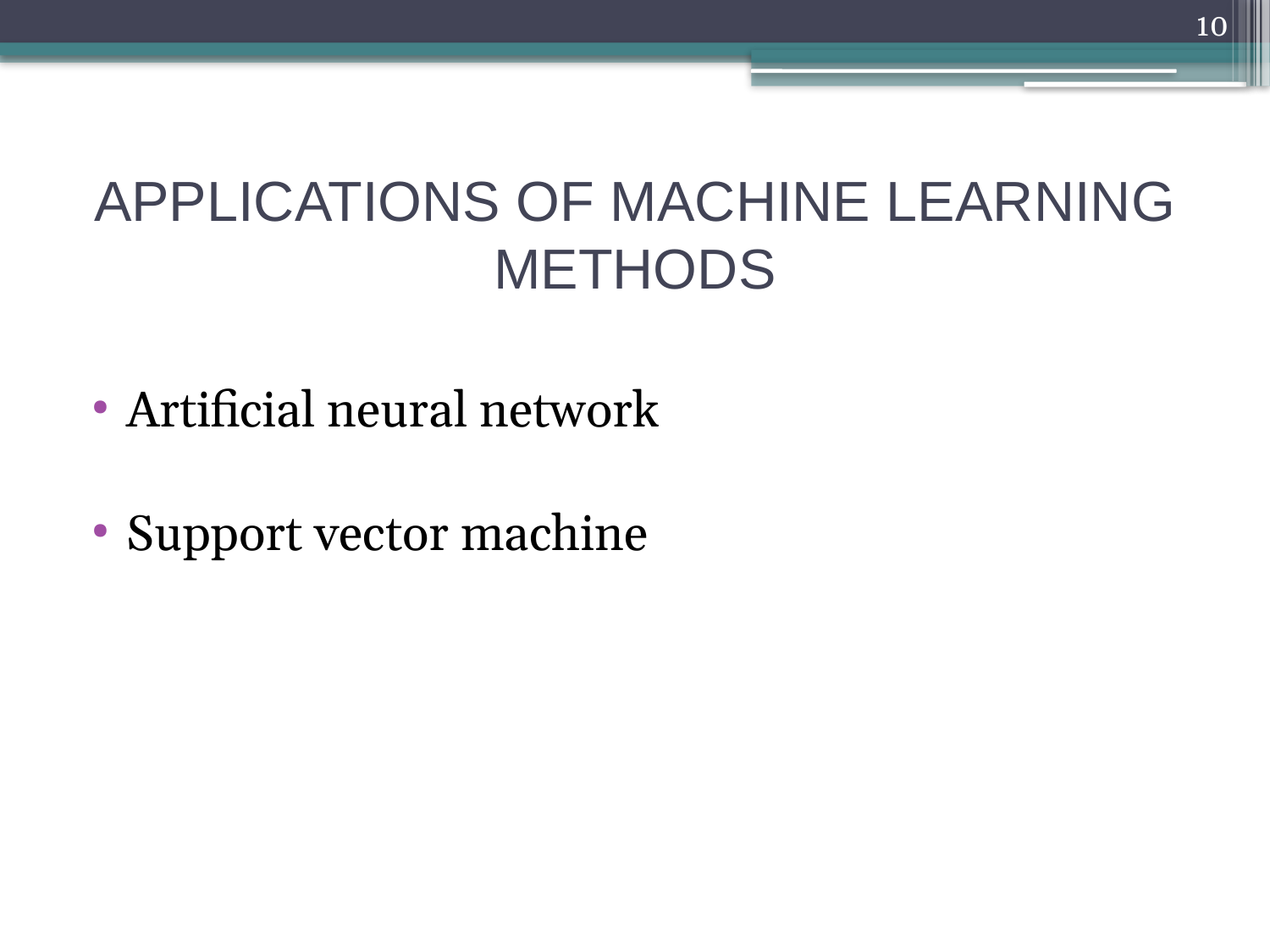

10
# APPLICATIONS OF MACHINE LEARNING METHODS
Artificial neural network
Support vector machine